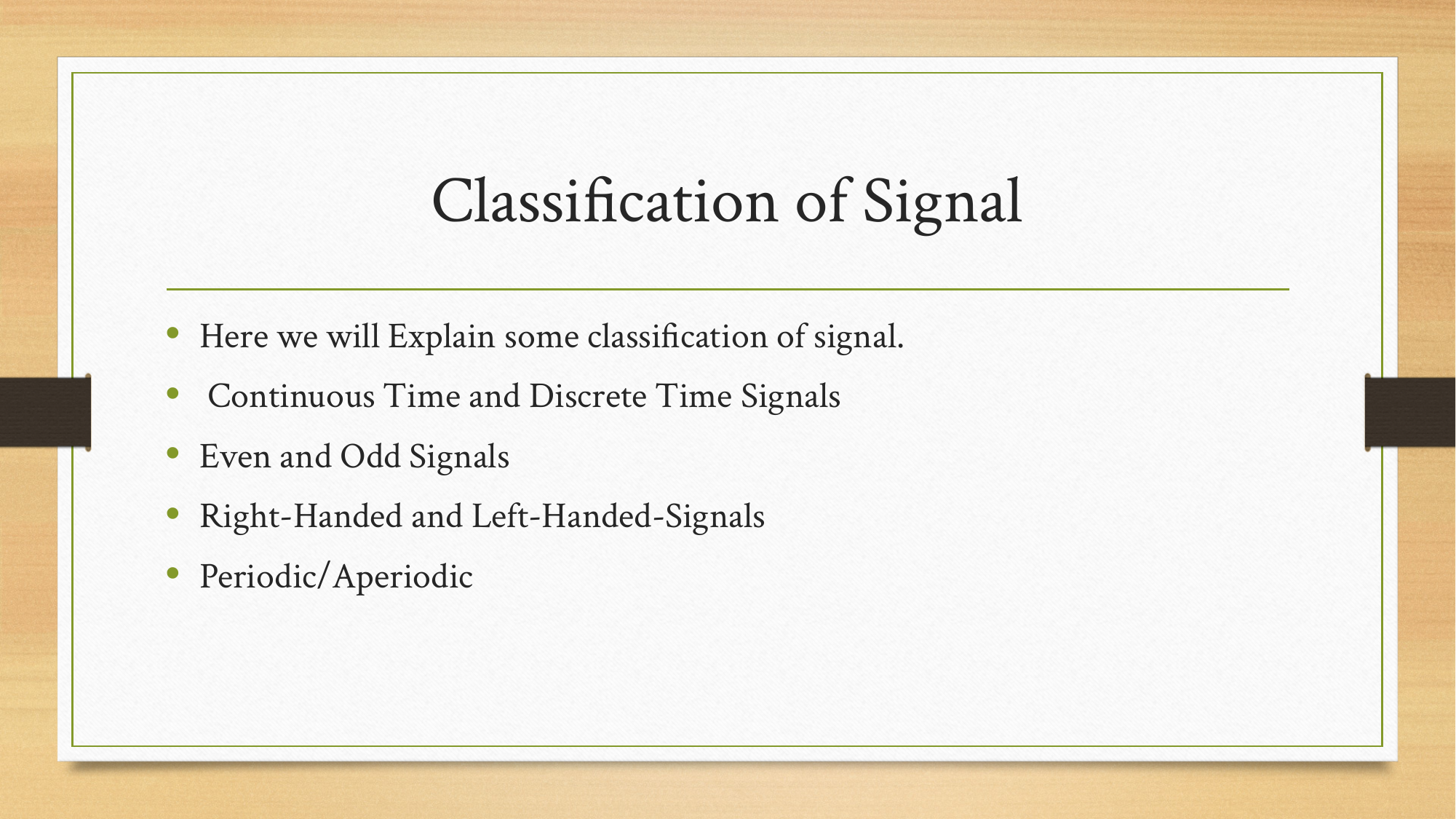

# Classification of Signal
Here we will Explain some classification of signal.
 Continuous Time and Discrete Time Signals
Even and Odd Signals
Right-Handed and Left-Handed-Signals
Periodic/Aperiodic